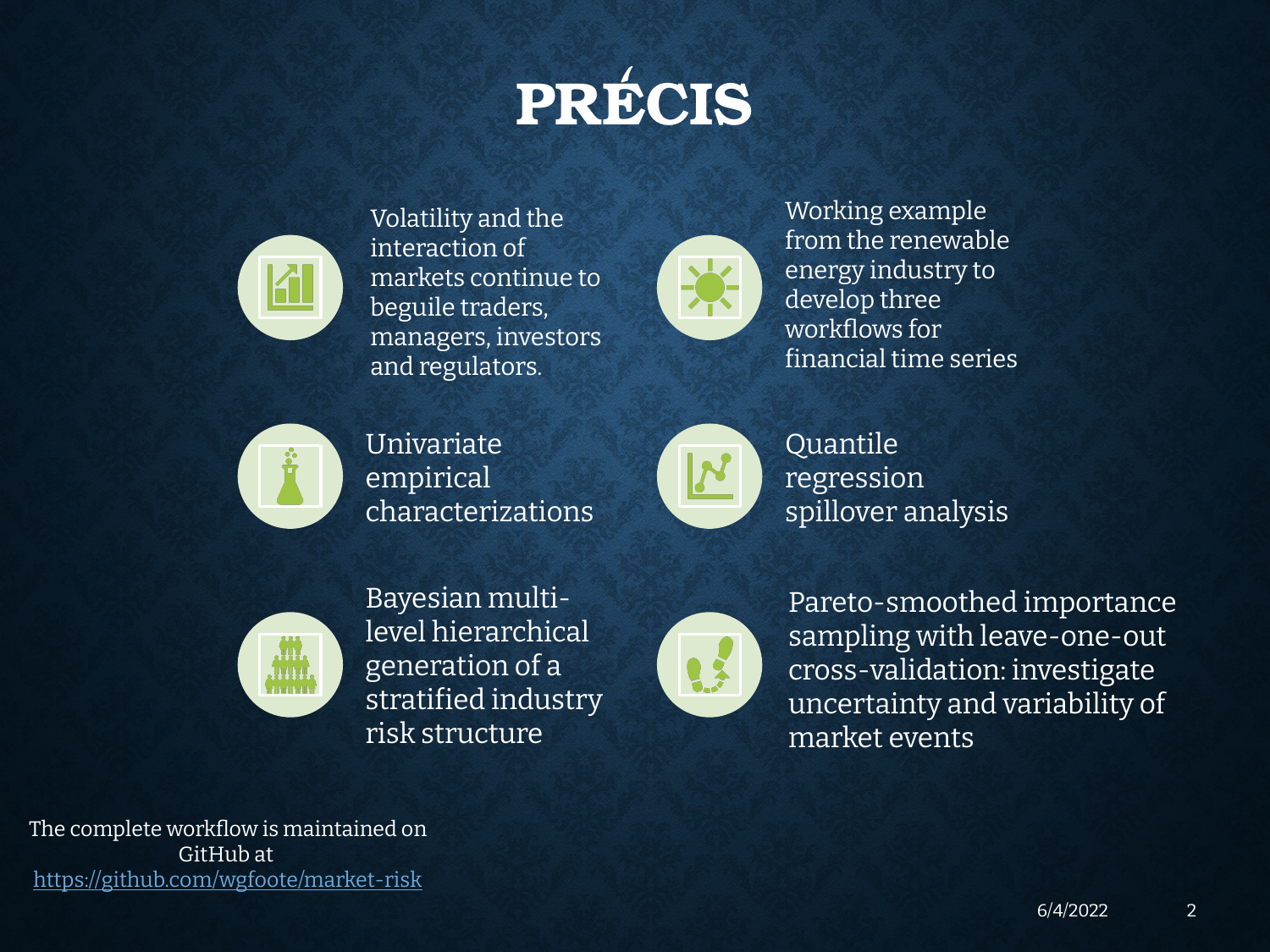

# Precis
‘
Volatility and the interaction of markets continue to beguile traders, managers, investors and regulators.
Working example from the renewable energy industry to develop three workflows for financial time series
Univariate empirical characterizations
Quantile regression spillover analysis
Bayesian multi-level hierarchical generation of a stratified industry risk structure
Pareto-smoothed importance sampling with leave-one-out cross-validation: investigate uncertainty and variability of market events
The complete workflow is maintained on GitHub at https://github.com/wgfoote/market-risk
6/4/2022
2